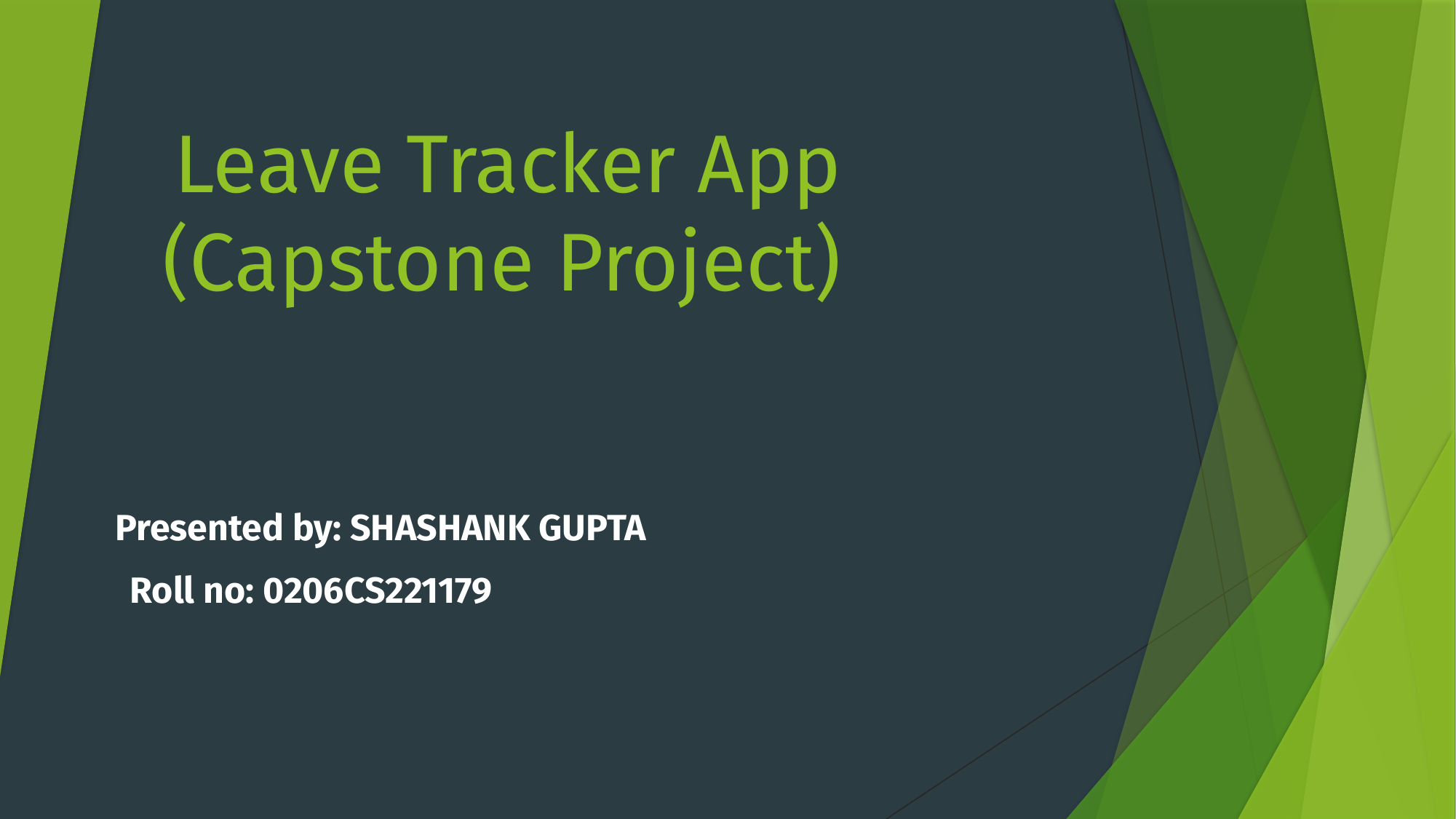

# Leave Tracker App (Capstone Project)
Presented by: SHASHANK GUPTA
Roll no: 0206CS221179